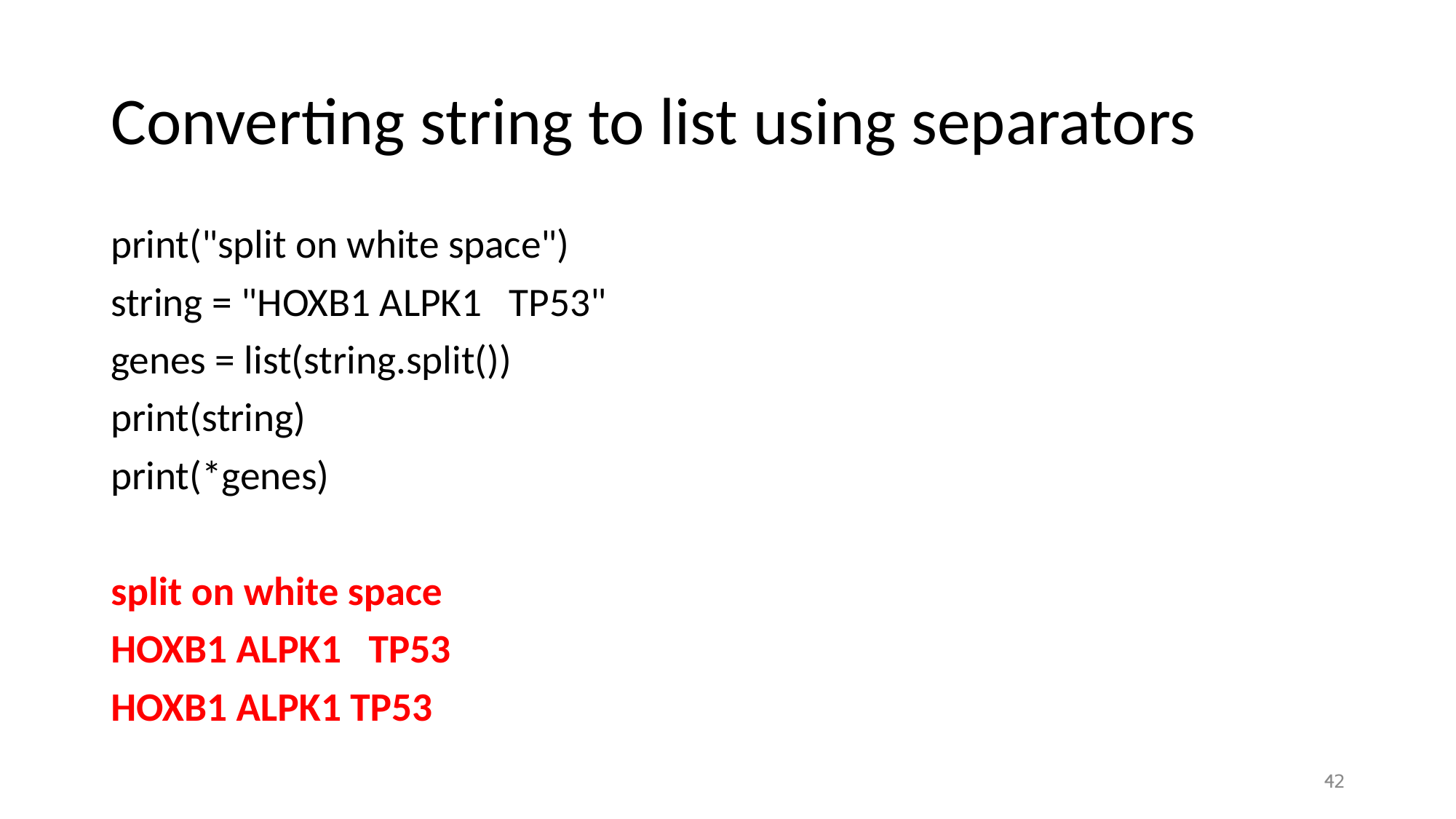

# Converting string to list using separators
print("split on white space")
string = "HOXB1 ALPK1   TP53"
genes = list(string.split())
print(string)
print(*genes)

split on white space
HOXB1 ALPK1   TP53
HOXB1 ALPK1 TP53

42